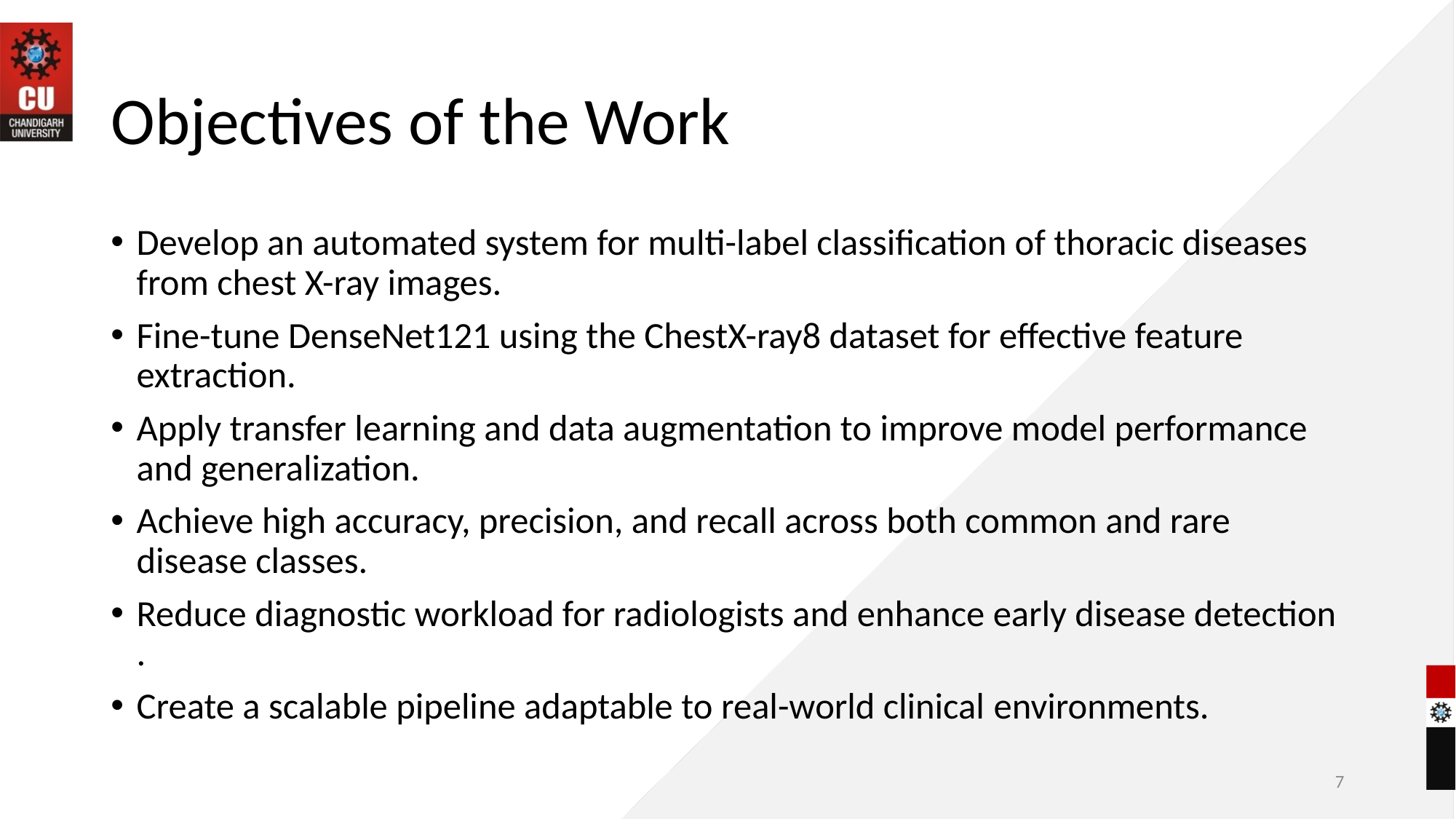

# Objectives of the Work
Develop an automated system for multi-label classification of thoracic diseases from chest X-ray images.
Fine-tune DenseNet121 using the ChestX-ray8 dataset for effective feature extraction.
Apply transfer learning and data augmentation to improve model performance and generalization.
Achieve high accuracy, precision, and recall across both common and rare disease classes.
Reduce diagnostic workload for radiologists and enhance early disease detection .
Create a scalable pipeline adaptable to real-world clinical environments.
7